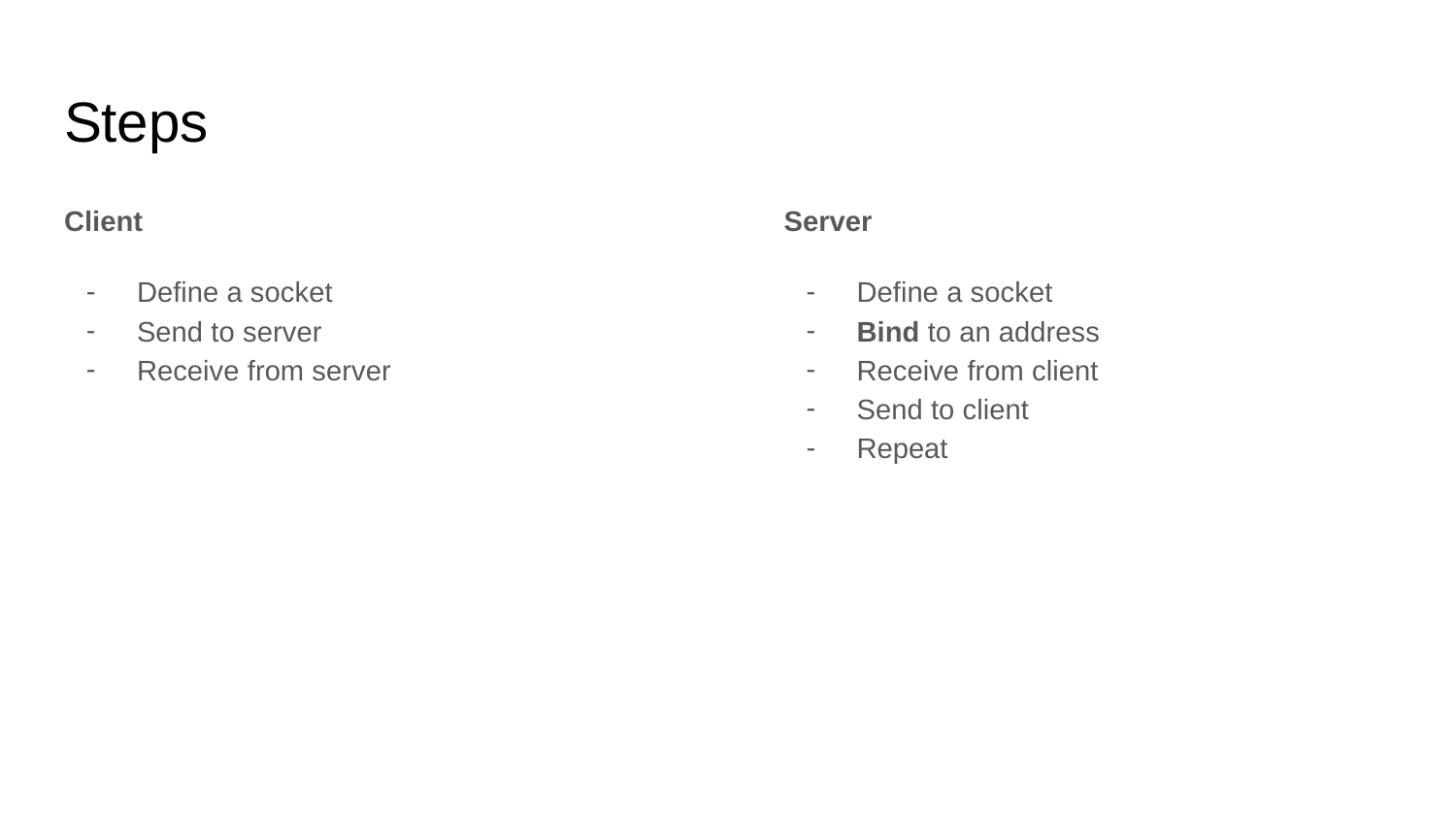

# Steps
Client
Define a socket
Send to server
Receive from server
Server
Define a socket
Bind to an address
Receive from client
Send to client
Repeat